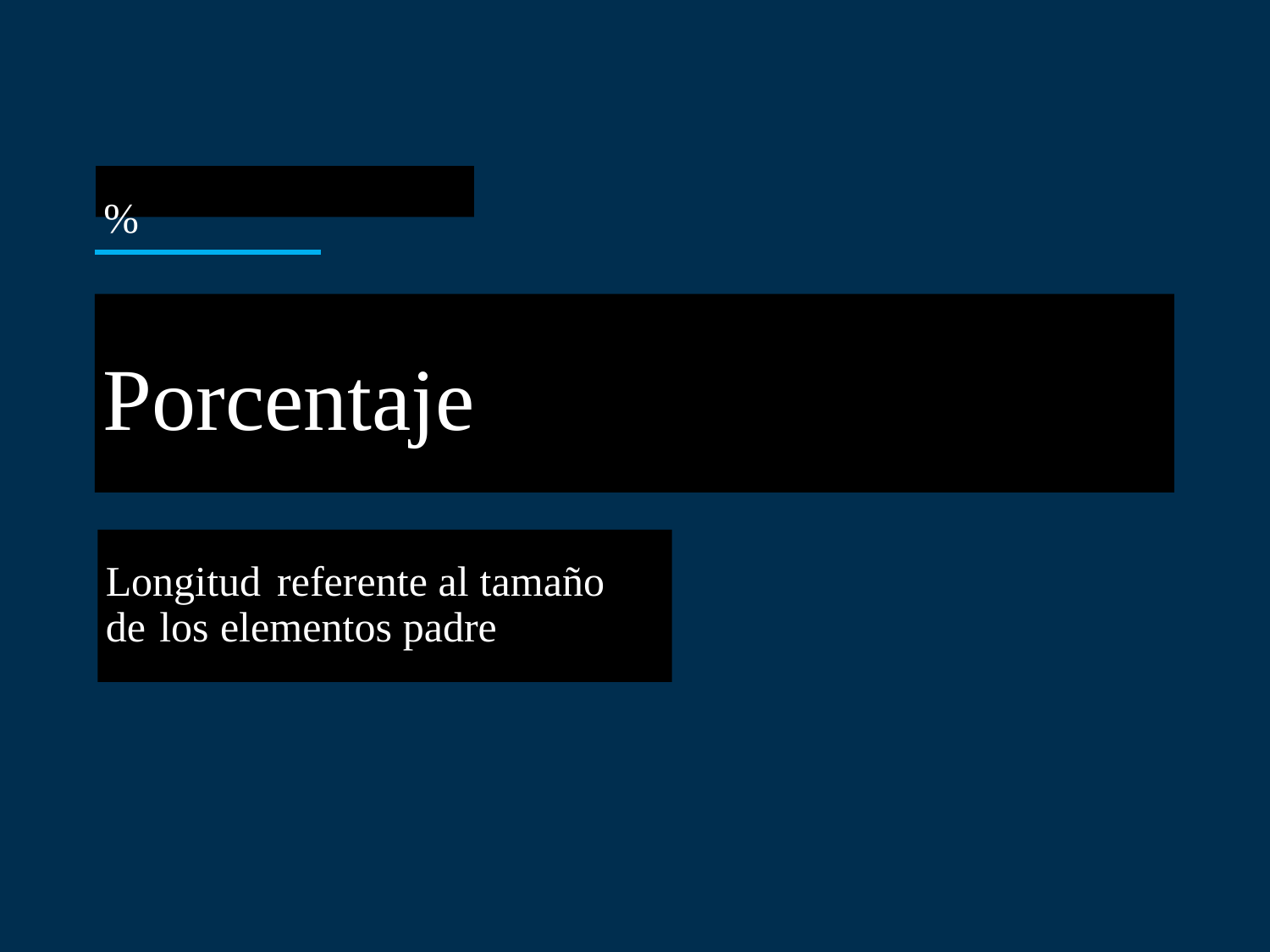

%

Porcentaje

Longitud referente al tamaño
de los elementos padre